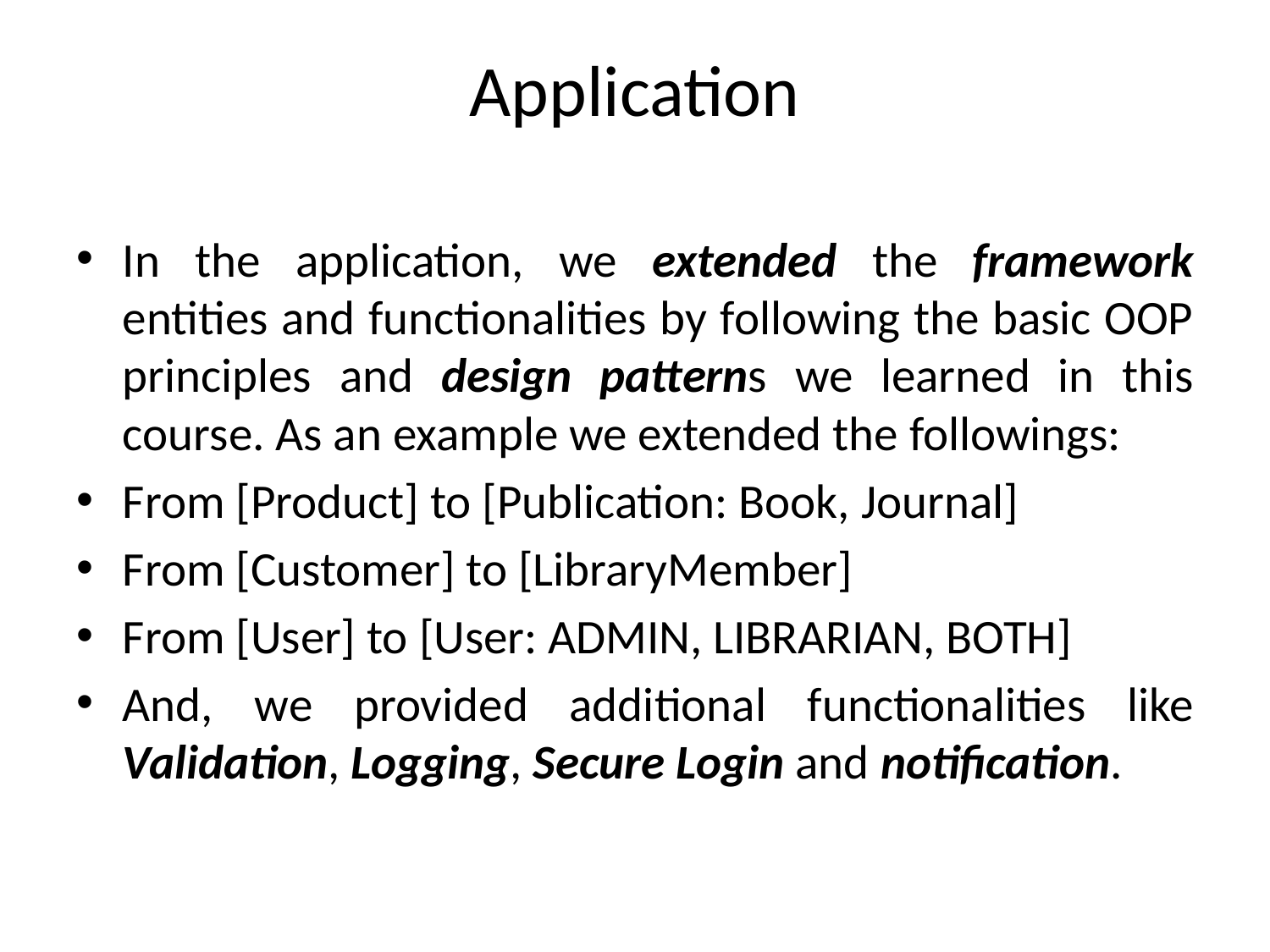

# Application
In the application, we extended the framework entities and functionalities by following the basic OOP principles and design patterns we learned in this course. As an example we extended the followings:
From [Product] to [Publication: Book, Journal]
From [Customer] to [LibraryMember]
From [User] to [User: ADMIN, LIBRARIAN, BOTH]
And, we provided additional functionalities like Validation, Logging, Secure Login and notification.